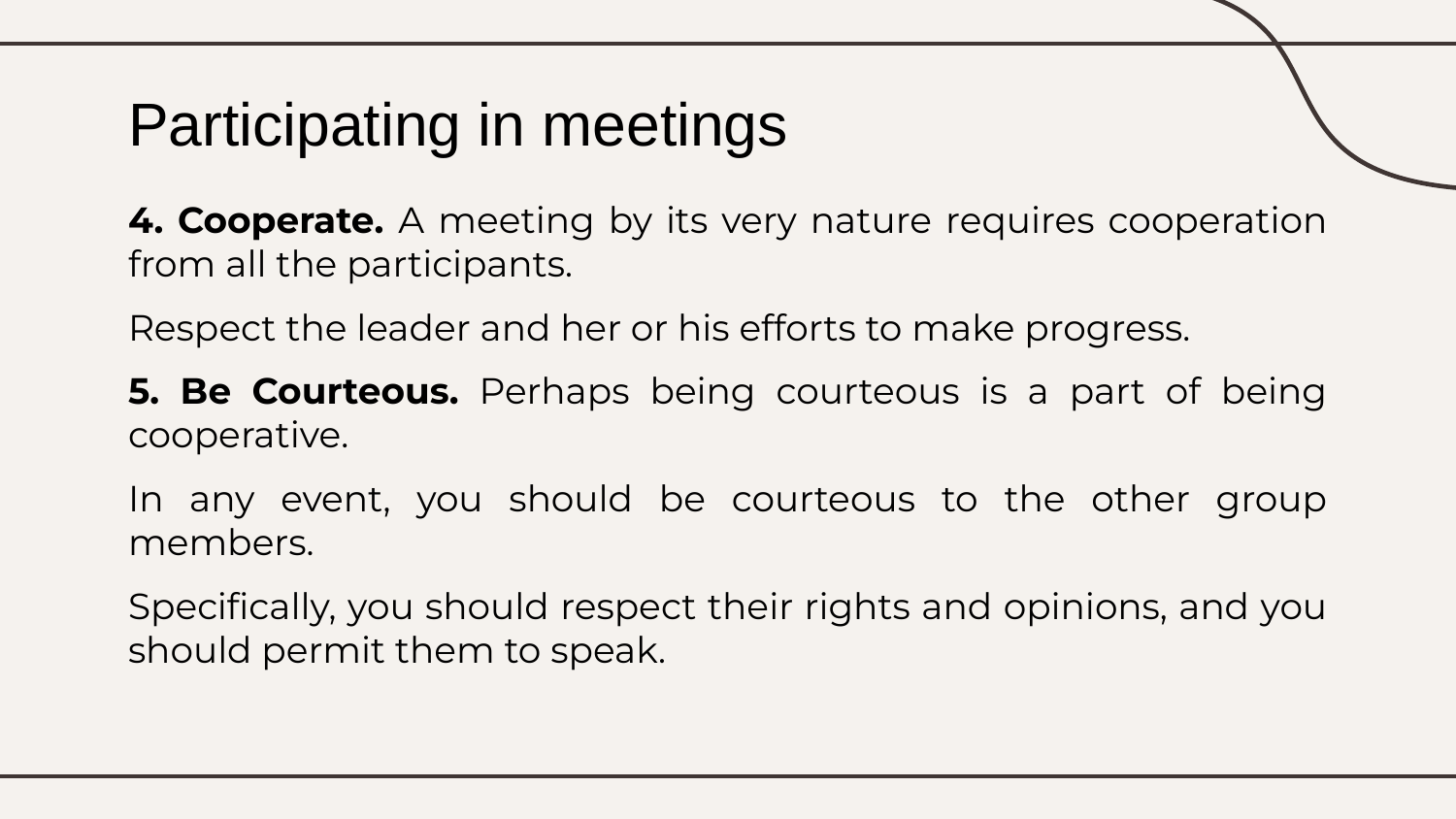

# Participating in meetings
4. Cooperate. A meeting by its very nature requires cooperation from all the participants.
Respect the leader and her or his efforts to make progress.
5. Be Courteous. Perhaps being courteous is a part of being cooperative.
In any event, you should be courteous to the other group members.
Specifically, you should respect their rights and opinions, and you should permit them to speak.